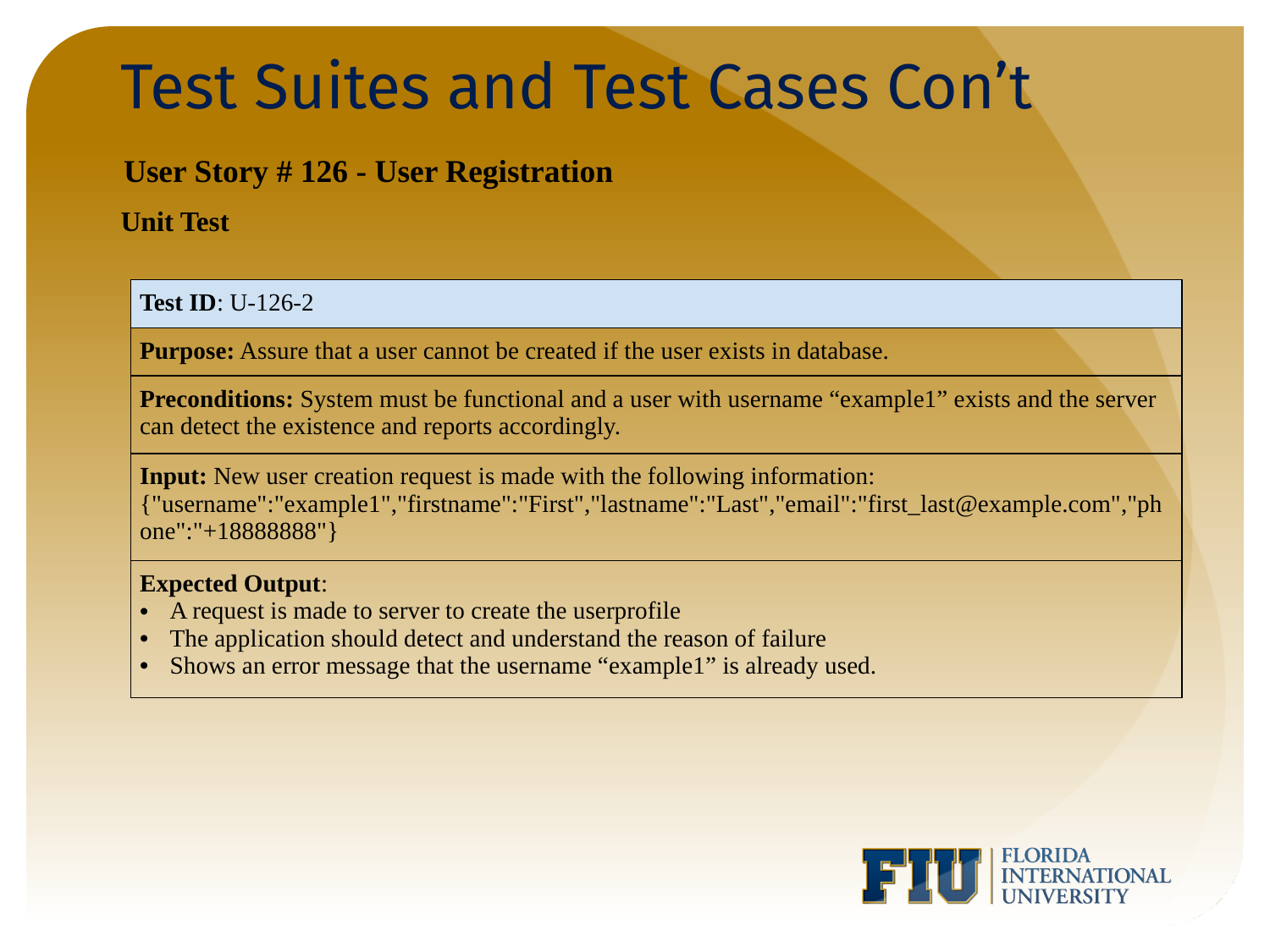

Test Suites and Test Cases Con’t
User Story # 126 - User Registration
Unit Test

| Test ID: U-126-2 |
| --- |
| Purpose: Assure that a user cannot be created if the user exists in database. |
| Preconditions: System must be functional and a user with username “example1” exists and the server can detect the existence and reports accordingly. |
| Input: New user creation request is made with the following information: {"username":"example1","firstname":"First","lastname":"Last","email":"first\_last@example.com","phone":"+18888888"} |
| Expected Output: A request is made to server to create the userprofile The application should detect and understand the reason of failure Shows an error message that the username “example1” is already used. |